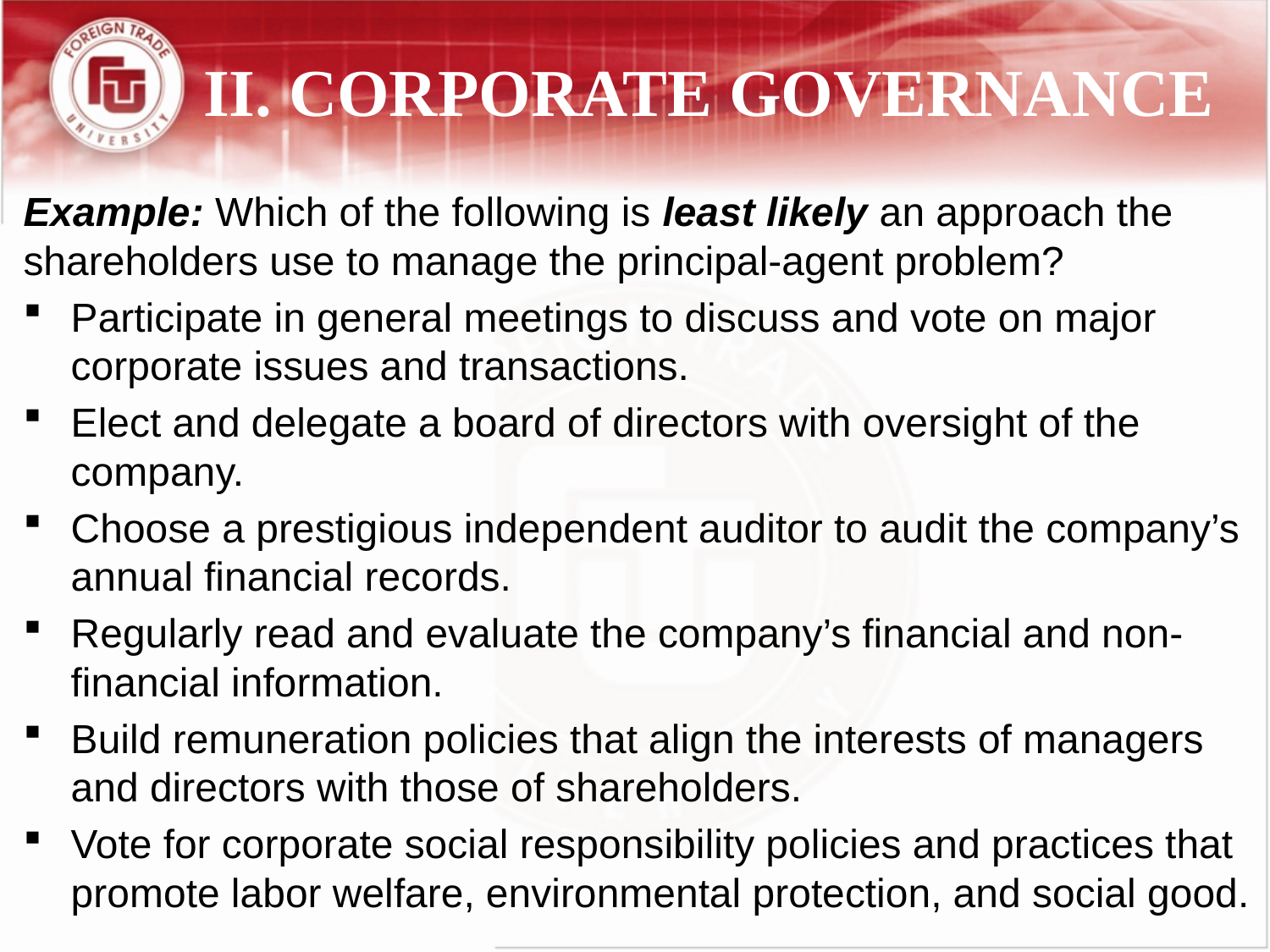

# II. CORPORATE GOVERNANCE
Example: Which of the following is least likely an approach the shareholders use to manage the principal-agent problem?
Participate in general meetings to discuss and vote on major corporate issues and transactions.
Elect and delegate a board of directors with oversight of the company.
Choose a prestigious independent auditor to audit the company’s annual financial records.
Regularly read and evaluate the company’s financial and non-financial information.
Build remuneration policies that align the interests of managers and directors with those of shareholders.
Vote for corporate social responsibility policies and practices that promote labor welfare, environmental protection, and social good.